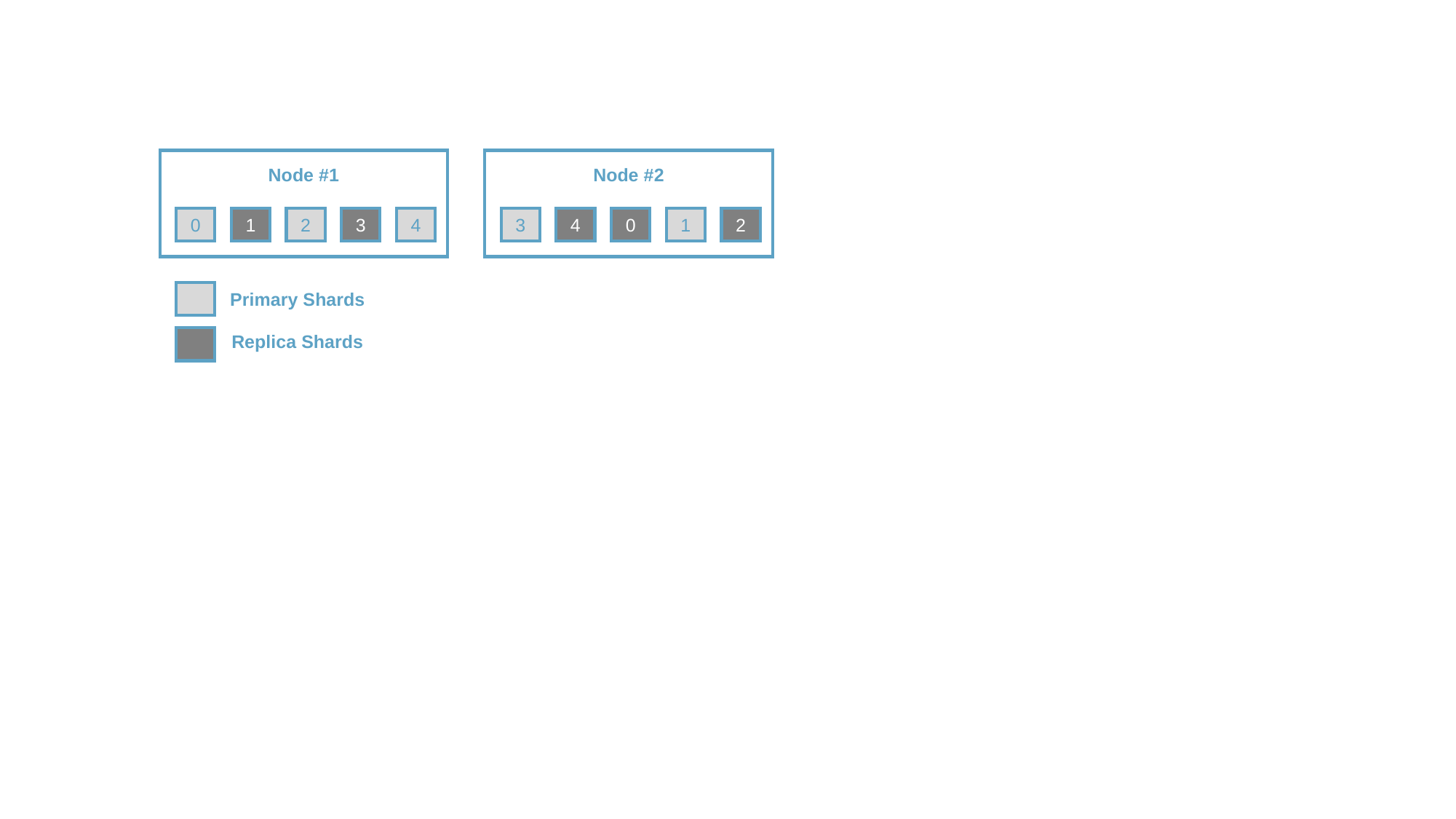

Node #1
Node #2
0
1
2
3
4
3
4
0
1
2

Primary Shards
Replica Shards